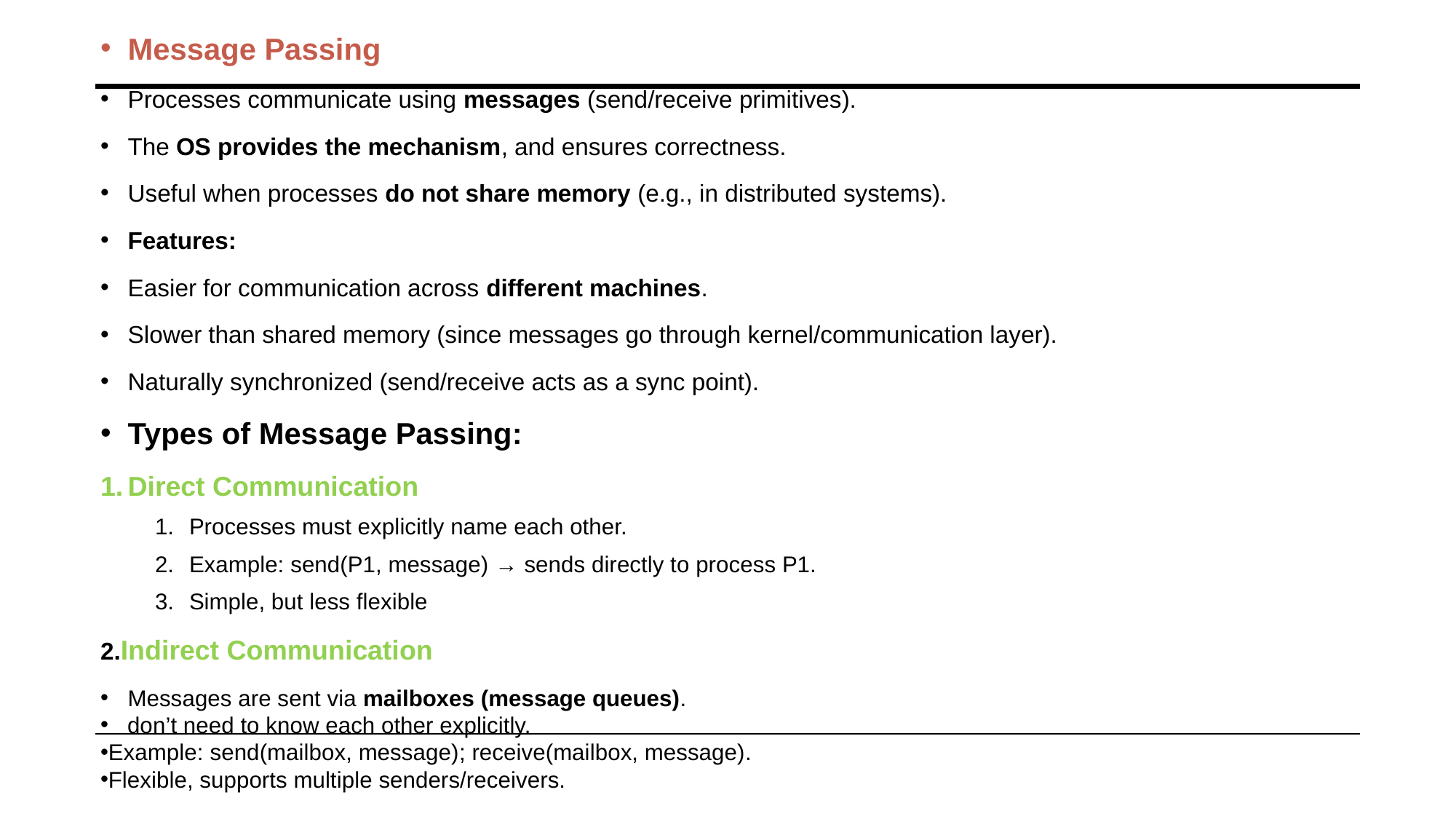

Message Passing
Processes communicate using messages (send/receive primitives).
The OS provides the mechanism, and ensures correctness.
Useful when processes do not share memory (e.g., in distributed systems).
Features:
Easier for communication across different machines.
Slower than shared memory (since messages go through kernel/communication layer).
Naturally synchronized (send/receive acts as a sync point).
Types of Message Passing:
Direct Communication
Processes must explicitly name each other.
Example: send(P1, message) → sends directly to process P1.
Simple, but less flexible
2.Indirect Communication
Messages are sent via mailboxes (message queues).
   don’t need to know each other explicitly.
Example: send(mailbox, message); receive(mailbox, message).
Flexible, supports multiple senders/receivers.